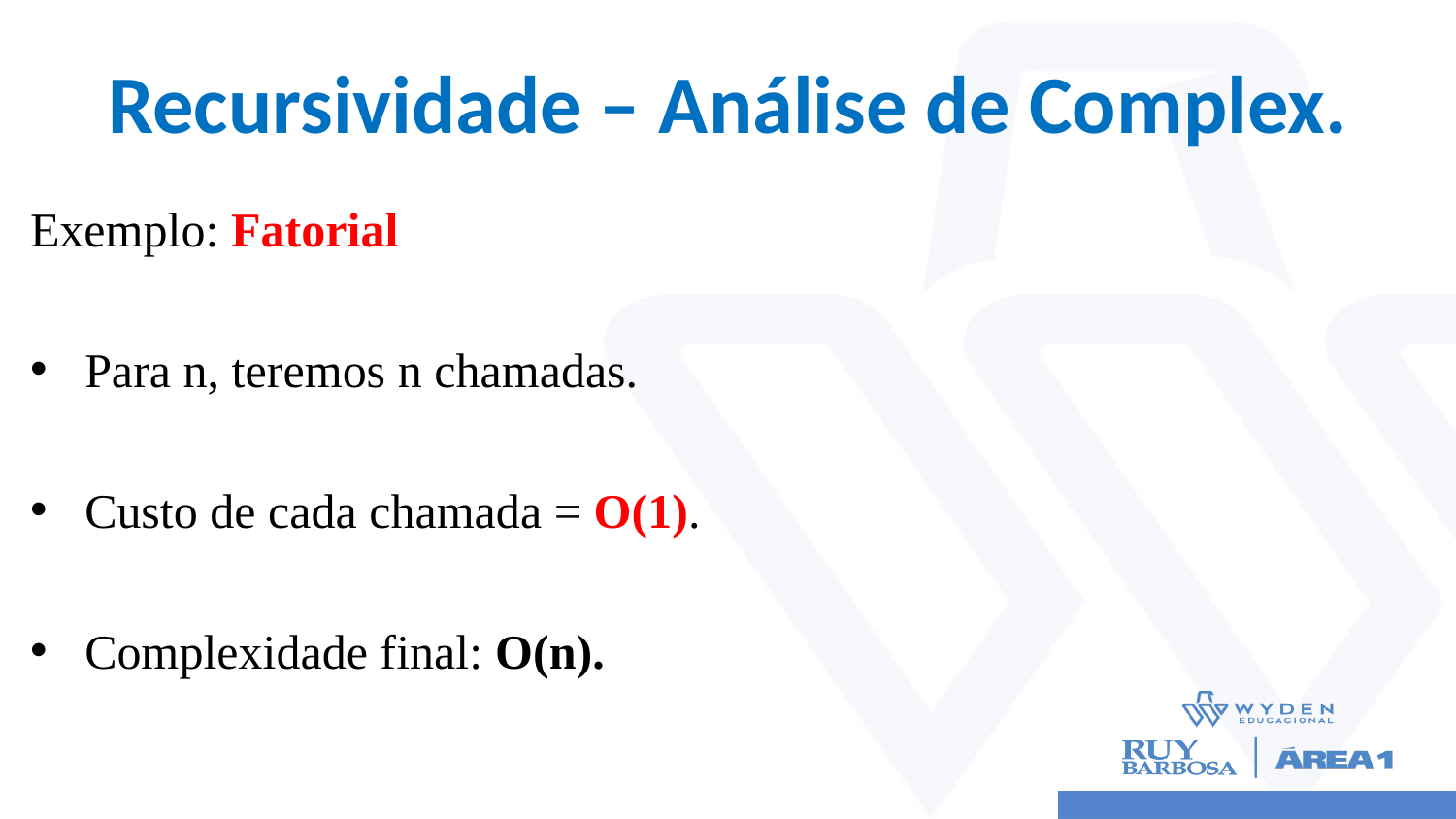

# Recursividade – Análise de Complex.
Exemplo: Fatorial

Para n, teremos n chamadas.

Custo de cada chamada = O(1).

Complexidade final: O(n).